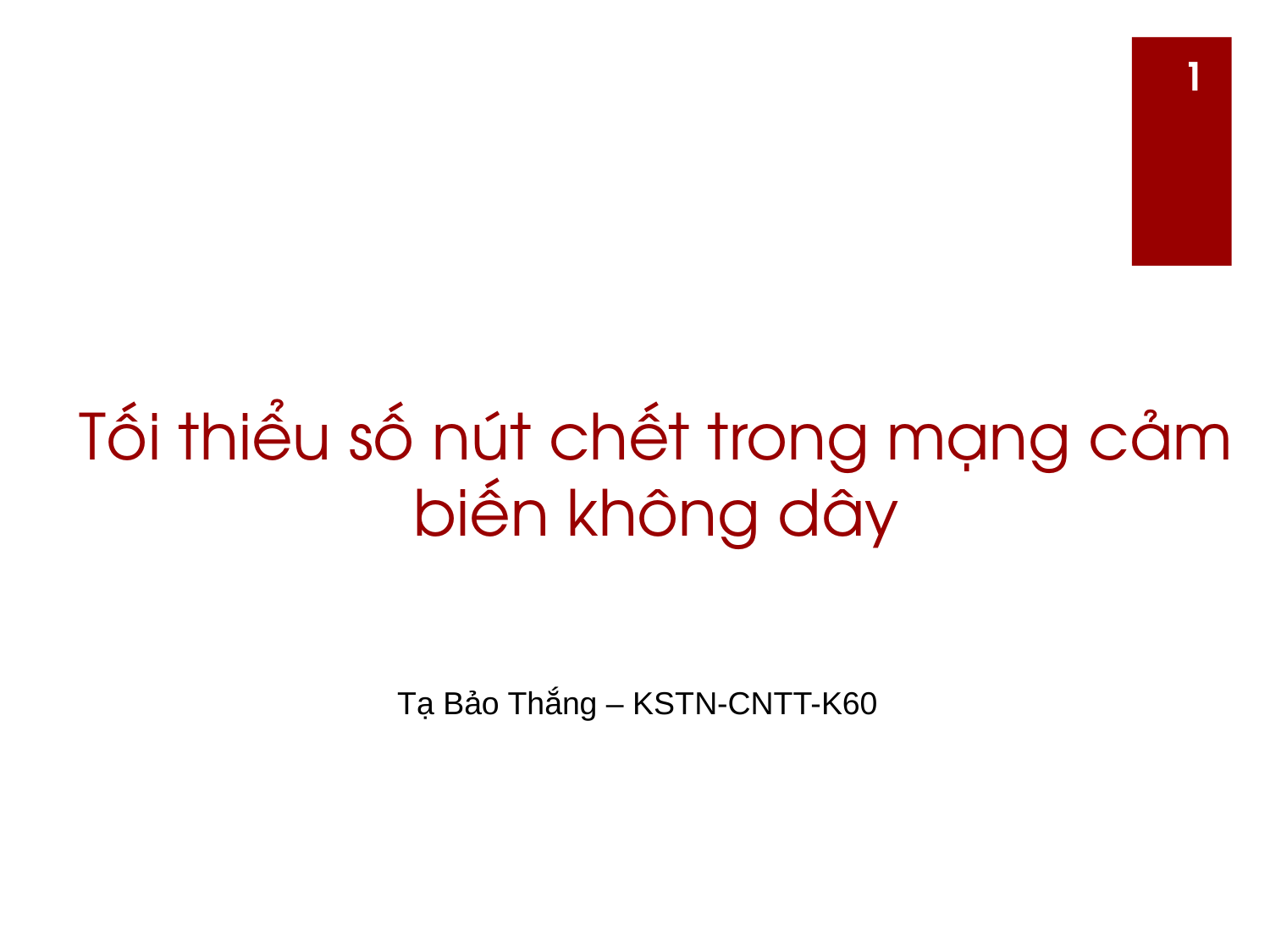

1
# Tối thiểu số nút chết trong mạng cảm biến không dây
Tạ Bảo Thắng – KSTN-CNTT-K60